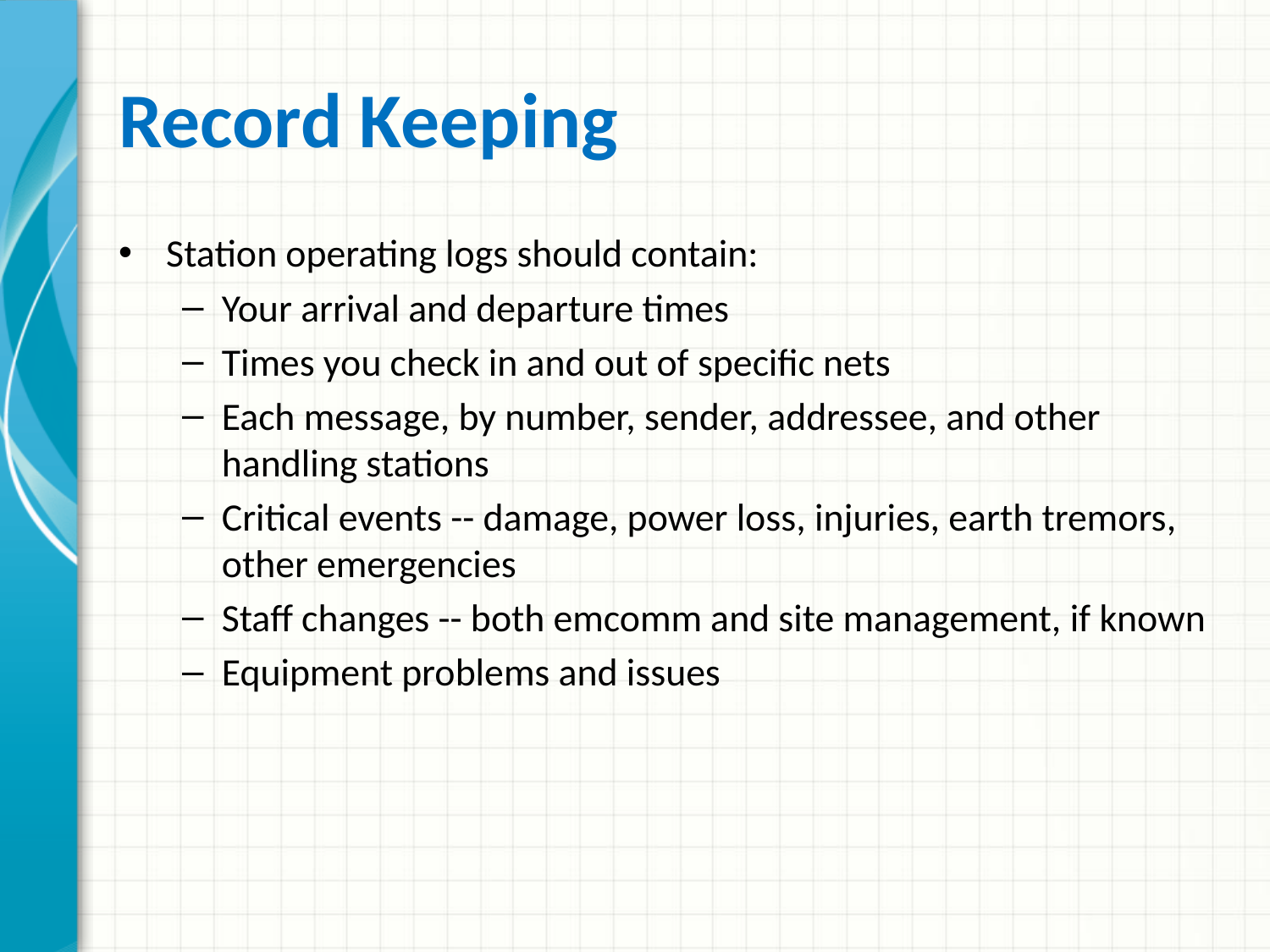

# Record Keeping
Station operating logs should contain:
Your arrival and departure times
Times you check in and out of specific nets
Each message, by number, sender, addressee, and other handling stations
Critical events -- damage, power loss, injuries, earth tremors, other emergencies
Staff changes -- both emcomm and site management, if known
Equipment problems and issues